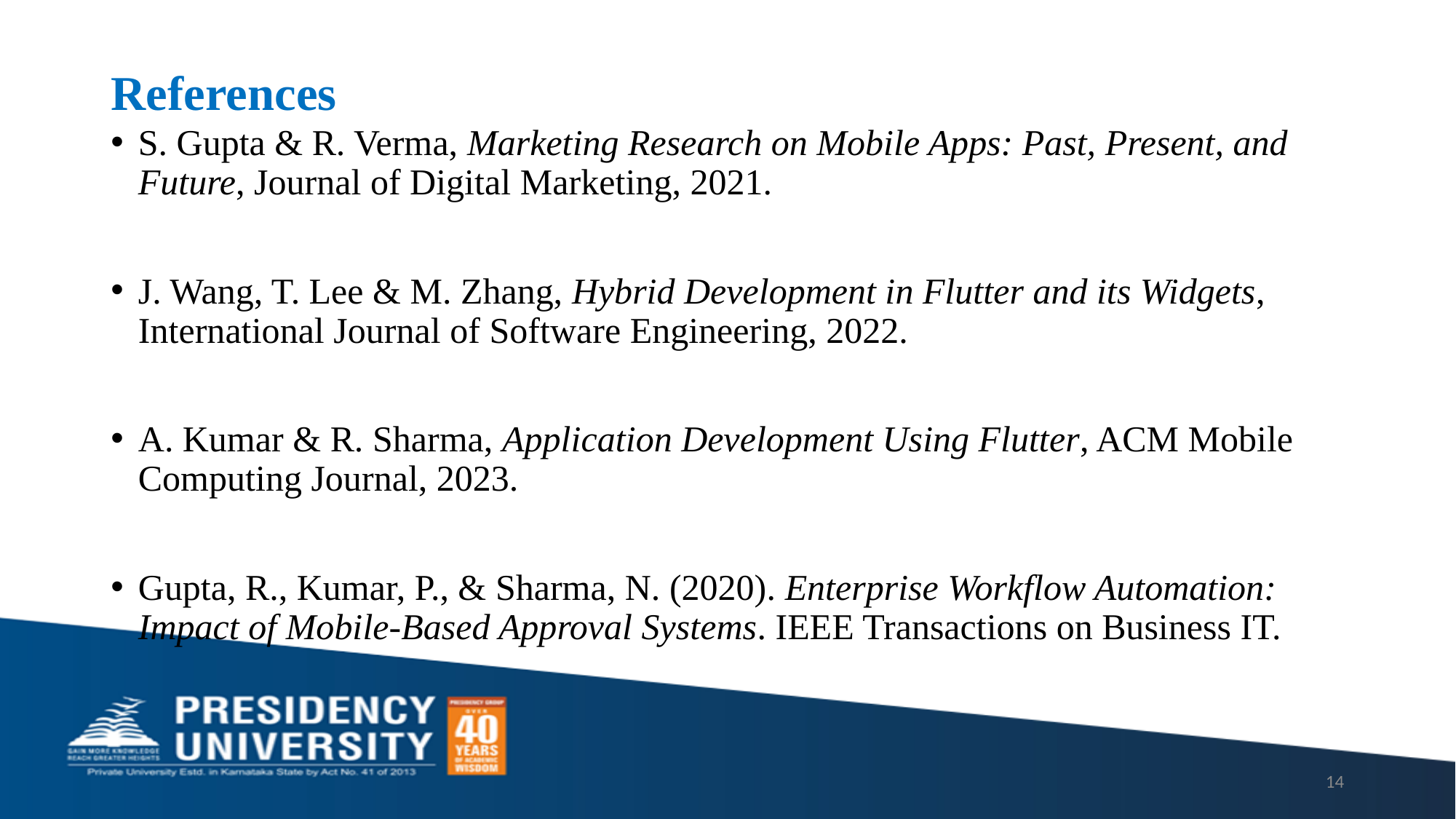

# References
S. Gupta & R. Verma, Marketing Research on Mobile Apps: Past, Present, and Future, Journal of Digital Marketing, 2021.

J. Wang, T. Lee & M. Zhang, Hybrid Development in Flutter and its Widgets, International Journal of Software Engineering, 2022.

A. Kumar & R. Sharma, Application Development Using Flutter, ACM Mobile Computing Journal, 2023.

Gupta, R., Kumar, P., & Sharma, N. (2020). Enterprise Workflow Automation: Impact of Mobile-Based Approval Systems. IEEE Transactions on Business IT.

14